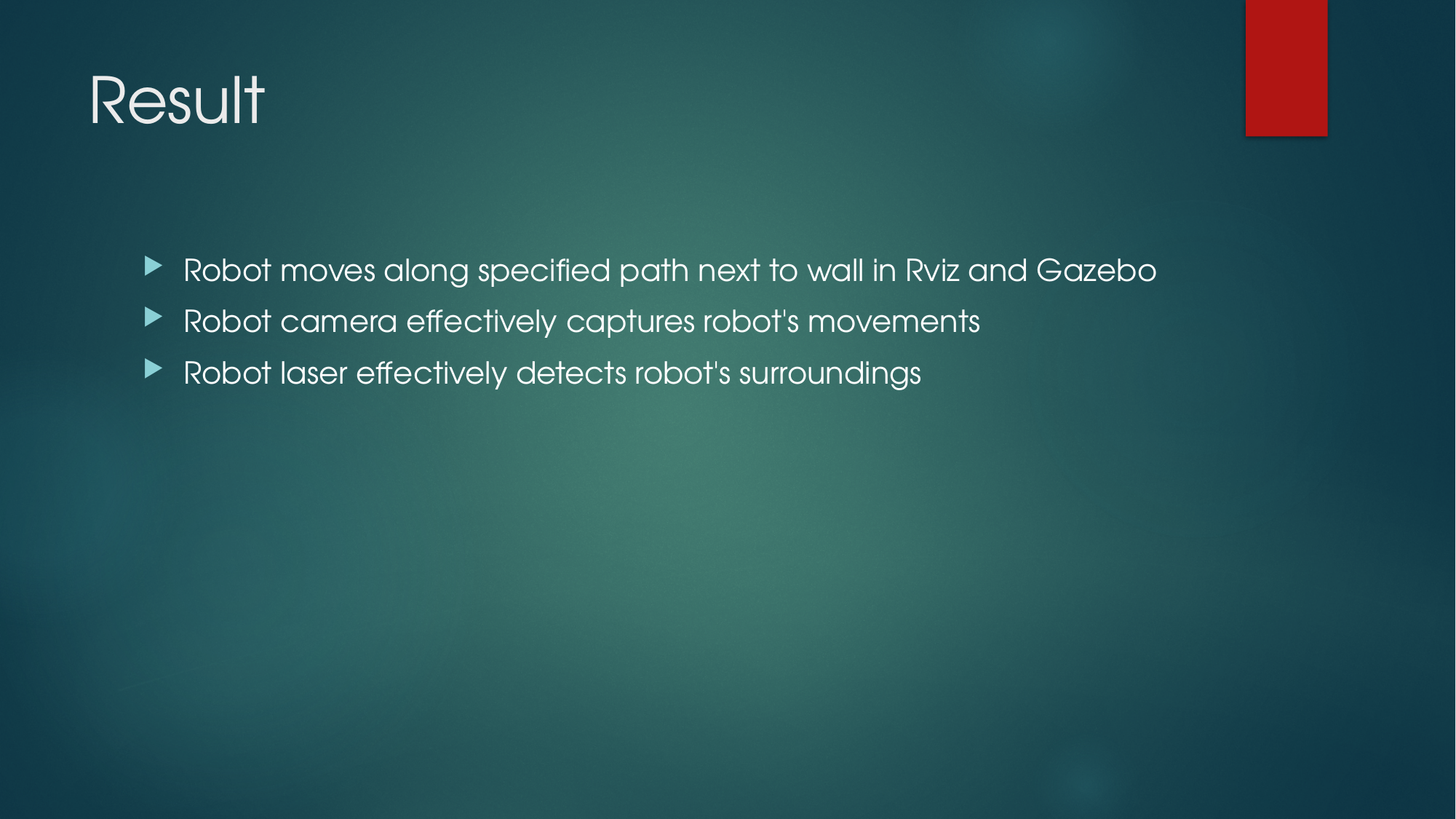

# Result
Robot moves along specified path next to wall in Rviz and Gazebo
Robot camera effectively captures robot's movements
Robot laser effectively detects robot's surroundings